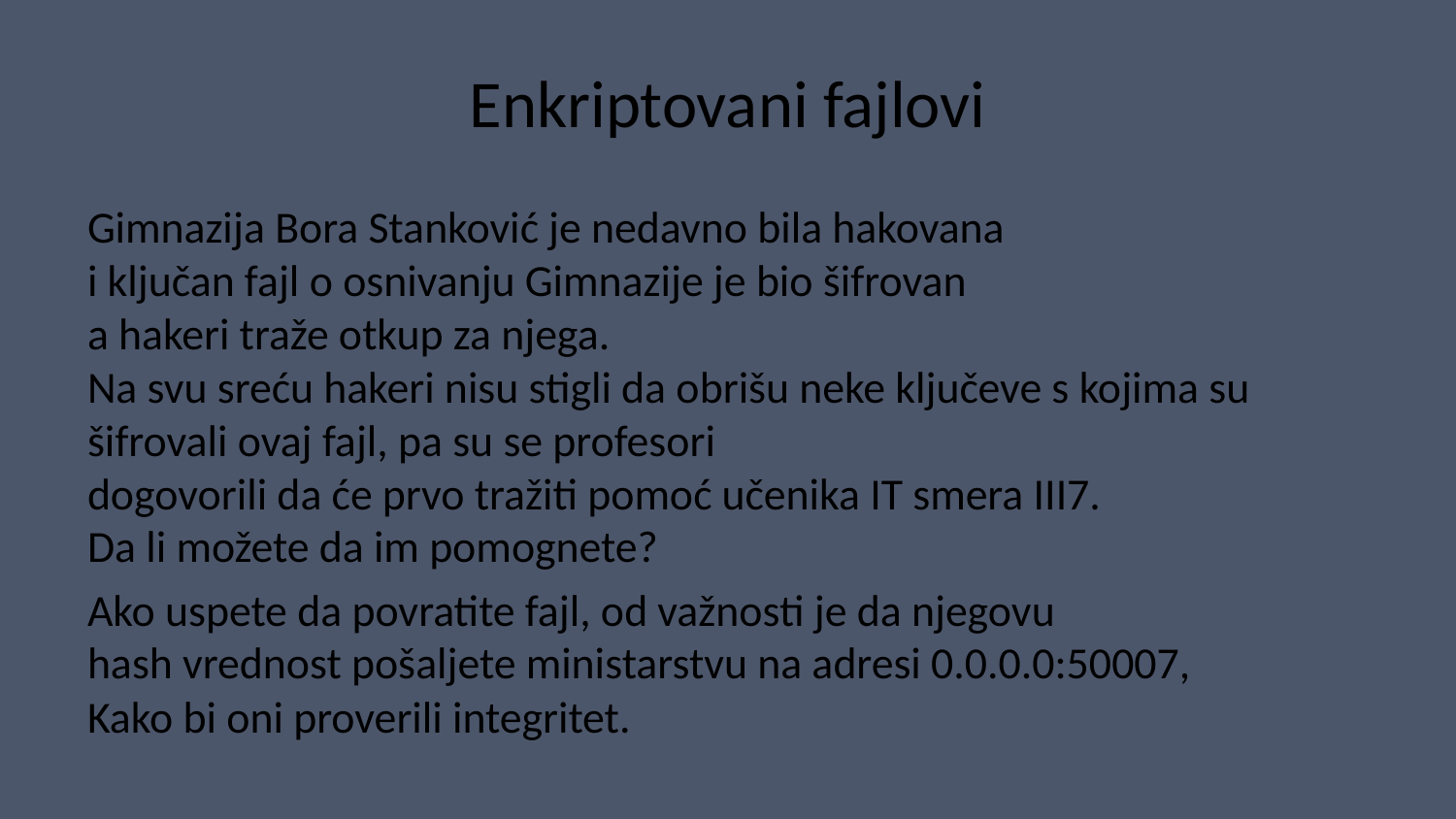

# Enkriptovani fajlovi
Gimnazija Bora Stanković je nedavno bila hakovana
i ključan fajl o osnivanju Gimnazije je bio šifrovan
a hakeri traže otkup za njega.
Na svu sreću hakeri nisu stigli da obrišu neke ključeve s kojima su šifrovali ovaj fajl, pa su se profesori
dogovorili da će prvo tražiti pomoć učenika IT smera III7.
Da li možete da im pomognete?
Ako uspete da povratite fajl, od važnosti je da njegovu
hash vrednost pošaljete ministarstvu na adresi 0.0.0.0:50007,
Kako bi oni proverili integritet.